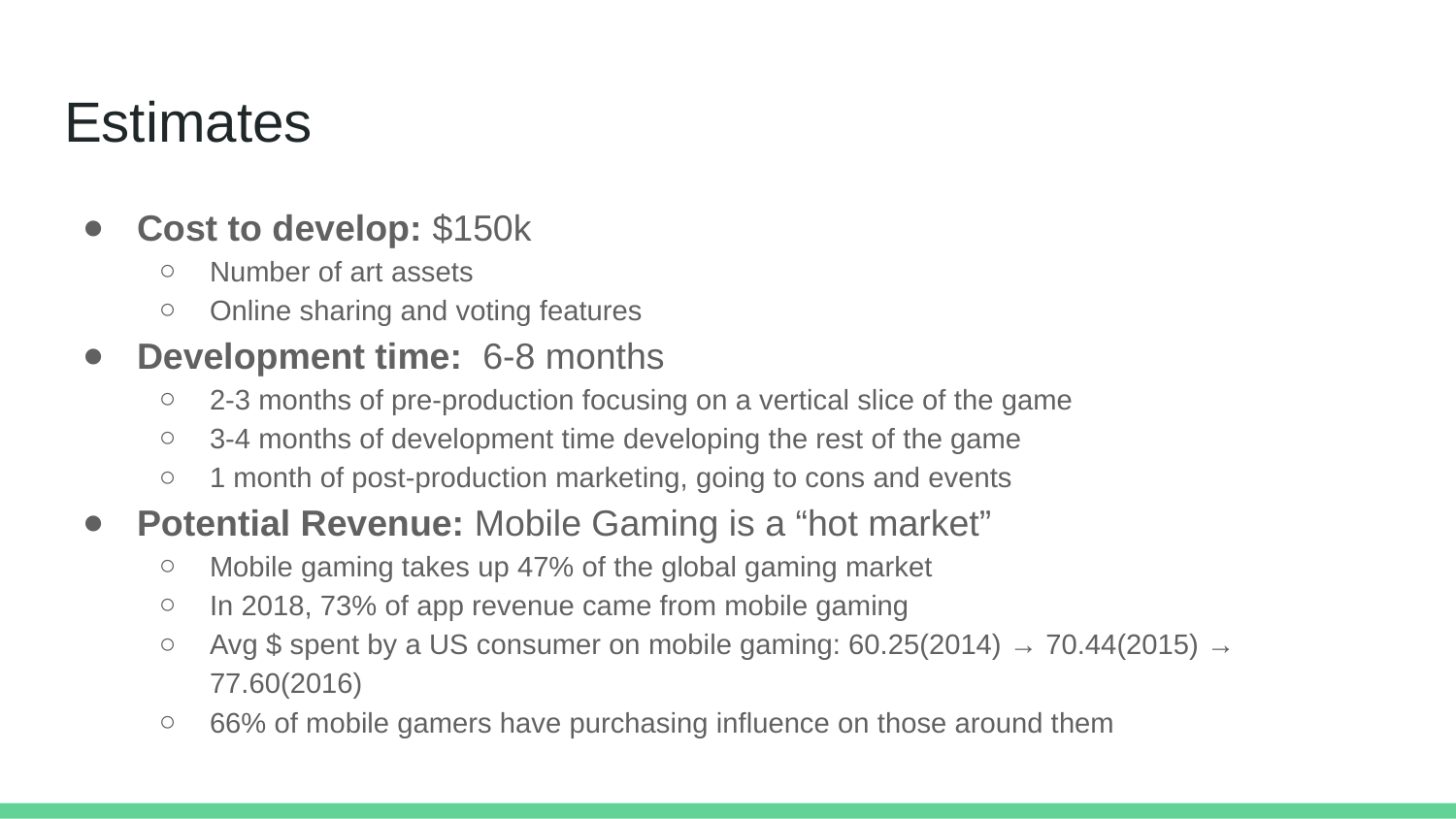

# Estimates
Cost to develop: $150k
Number of art assets
Online sharing and voting features
Development time:  6-8 months
2-3 months of pre-production focusing on a vertical slice of the game
3-4 months of development time developing the rest of the game
1 month of post-production marketing, going to cons and events
Potential Revenue: Mobile Gaming is a “hot market”
Mobile gaming takes up 47% of the global gaming market
In 2018, 73% of app revenue came from mobile gaming
Avg $ spent by a US consumer on mobile gaming: 60.25(2014) → 70.44(2015) → 77.60(2016)
66% of mobile gamers have purchasing influence on those around them